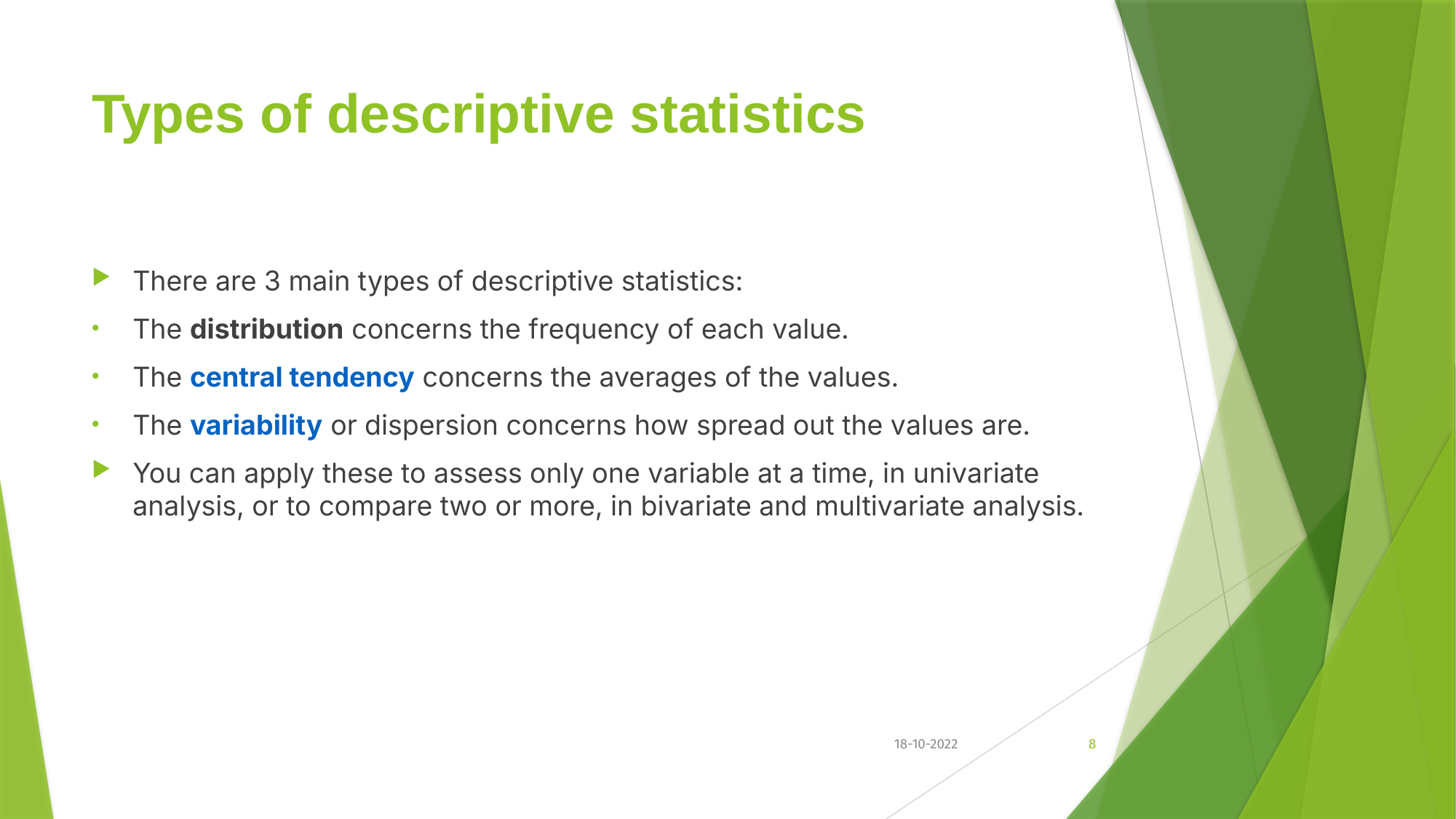

# Types of descriptive statistics
There are 3 main types of descriptive statistics:
The distribution concerns the frequency of each value.
The central tendency concerns the averages of the values.
The variability or dispersion concerns how spread out the values are.
You can apply these to assess only one variable at a time, in univariate analysis, or to compare two or more, in bivariate and multivariate analysis.

18-10-2022
8